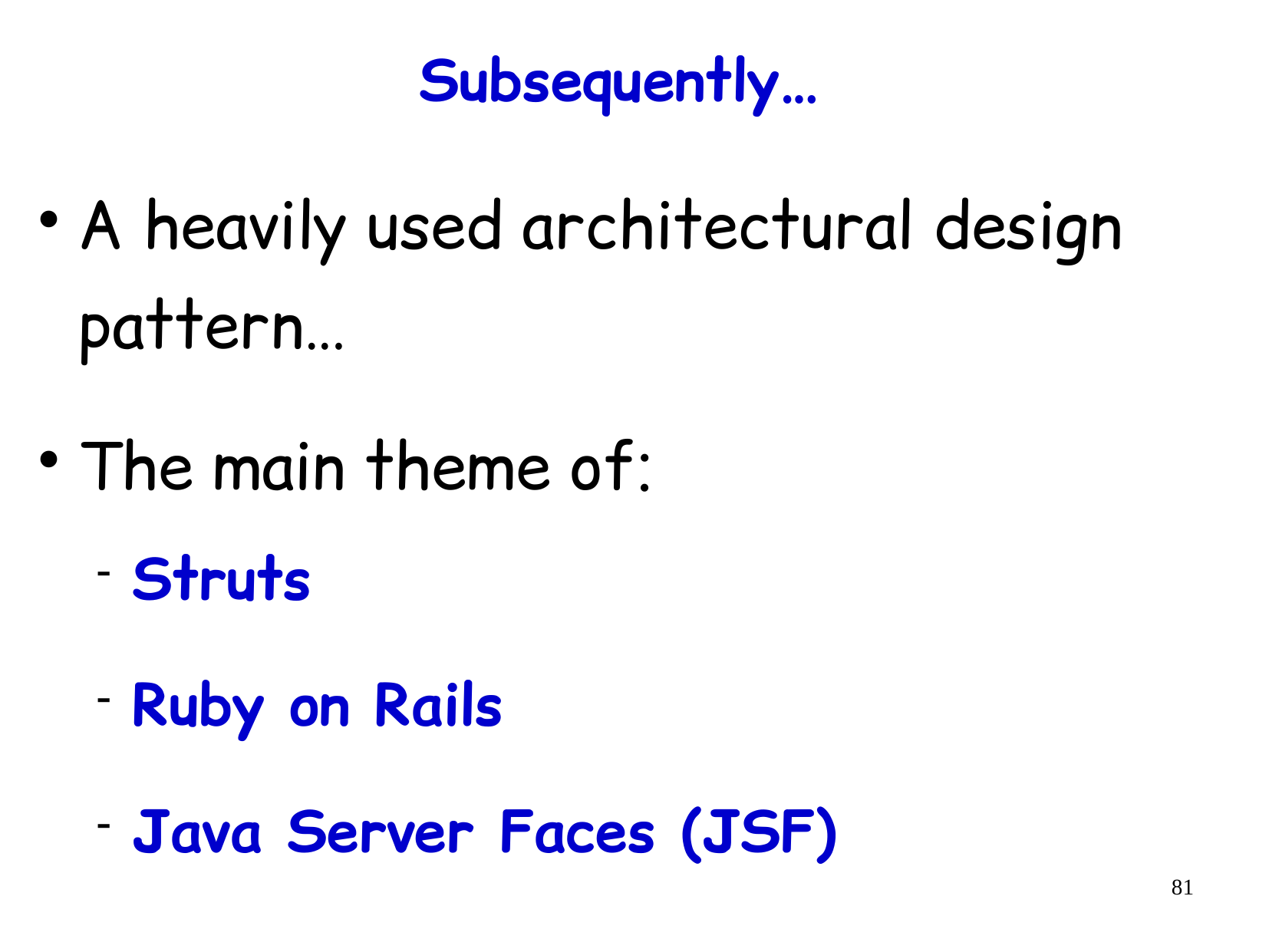

# Subsequently…
A heavily used architectural design pattern…
The main theme of:
Struts
Ruby on Rails
Java Server Faces (JSF)